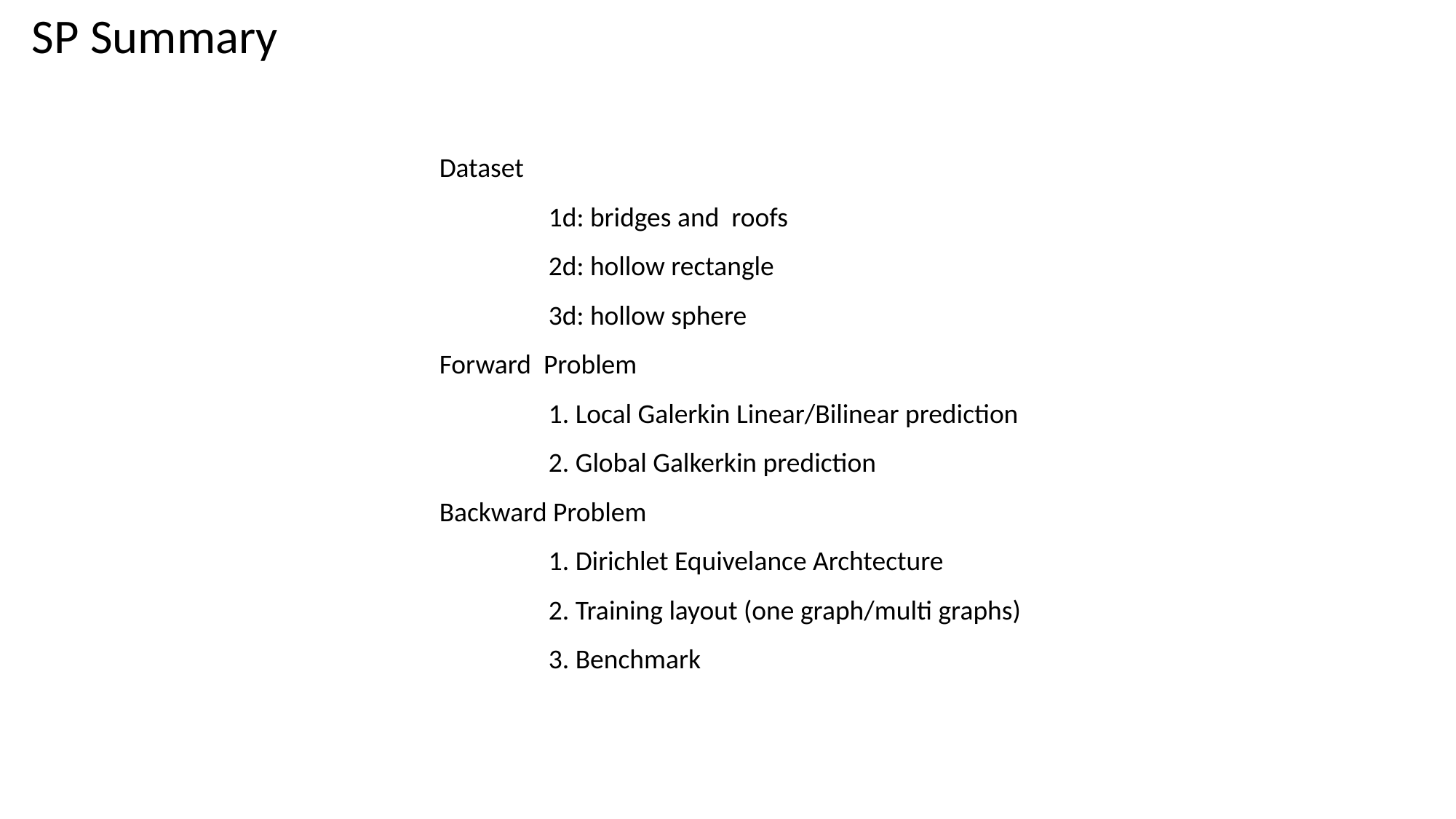

SP Summary

Dataset
	1d: bridges and  roofs
	2d: hollow rectangle
	3d: hollow sphere
Forward  Problem
	1. Local Galerkin Linear/Bilinear prediction
	2. Global Galkerkin prediction
Backward Problem
	1. Dirichlet Equivelance Archtecture
	2. Training layout (one graph/multi graphs)
	3. Benchmark